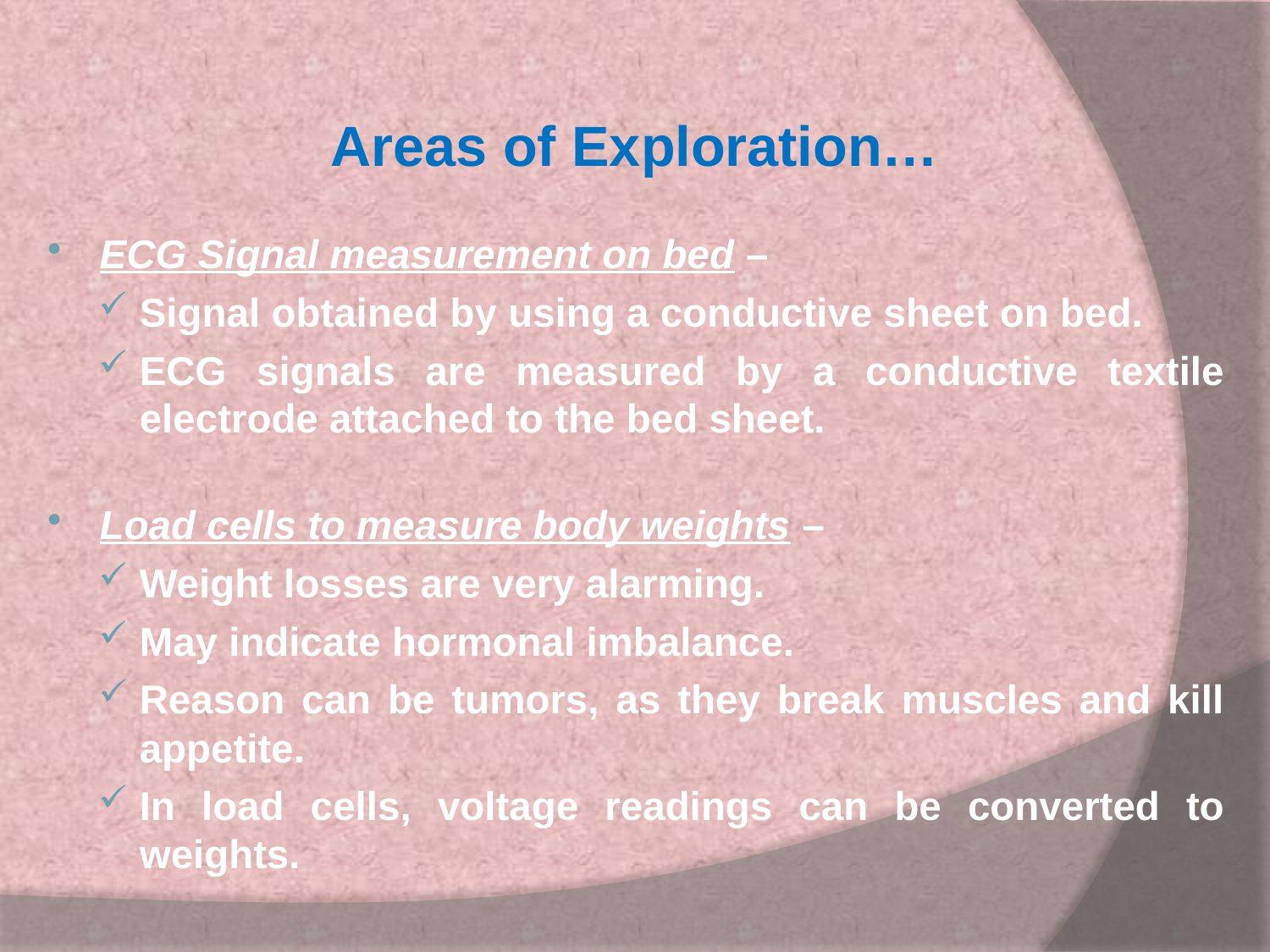

# Areas of Exploration…
ECG Signal measurement on bed –
Signal obtained by using a conductive sheet on bed.
ECG signals are measured by a conductive textile electrode attached to the bed sheet.

Load cells to measure body weights –
Weight losses are very alarming.
May indicate hormonal imbalance.
Reason can be tumors, as they break muscles and kill appetite.
In load cells, voltage readings can be converted to weights.